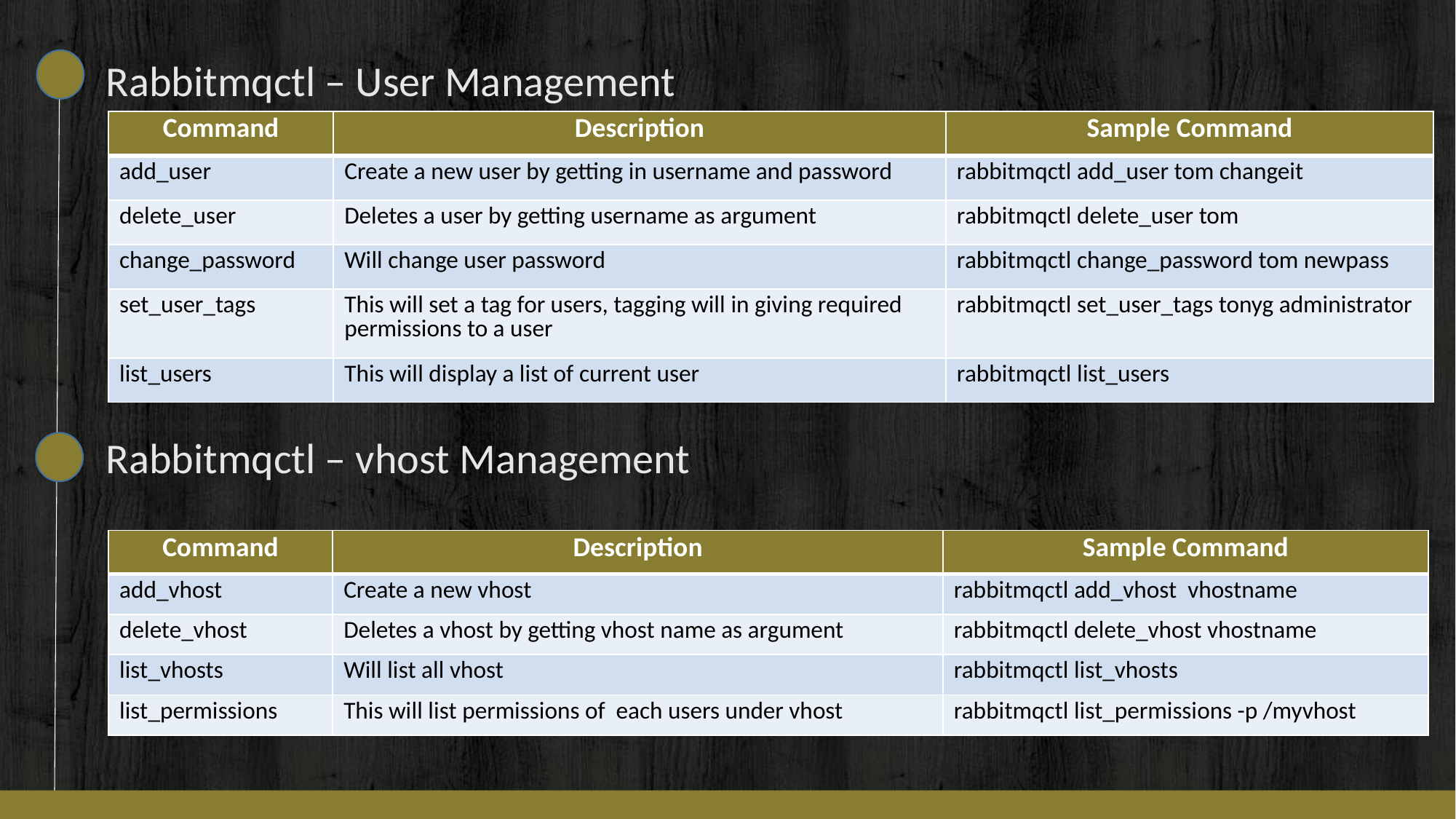

Rabbitmqctl – User Management

| Command | Description | Sample Command |
| --- | --- | --- |
| add\_user | Create a new user by getting in username and password | rabbitmqctl add\_user tom changeit |
| delete\_user | Deletes a user by getting username as argument | rabbitmqctl delete\_user tom |
| change\_password | Will change user password | rabbitmqctl change\_password tom newpass |
| set\_user\_tags | This will set a tag for users, tagging will in giving required permissions to a user | rabbitmqctl set\_user\_tags tonyg administrator |
| list\_users | This will display a list of current user | rabbitmqctl list\_users |
Rabbitmqctl – vhost Management

| Command | Description | Sample Command |
| --- | --- | --- |
| add\_vhost | Create a new vhost | rabbitmqctl add\_vhost vhostname |
| delete\_vhost | Deletes a vhost by getting vhost name as argument | rabbitmqctl delete\_vhost vhostname |
| list\_vhosts | Will list all vhost | rabbitmqctl list\_vhosts |
| list\_permissions | This will list permissions of each users under vhost | rabbitmqctl list\_permissions -p /myvhost |